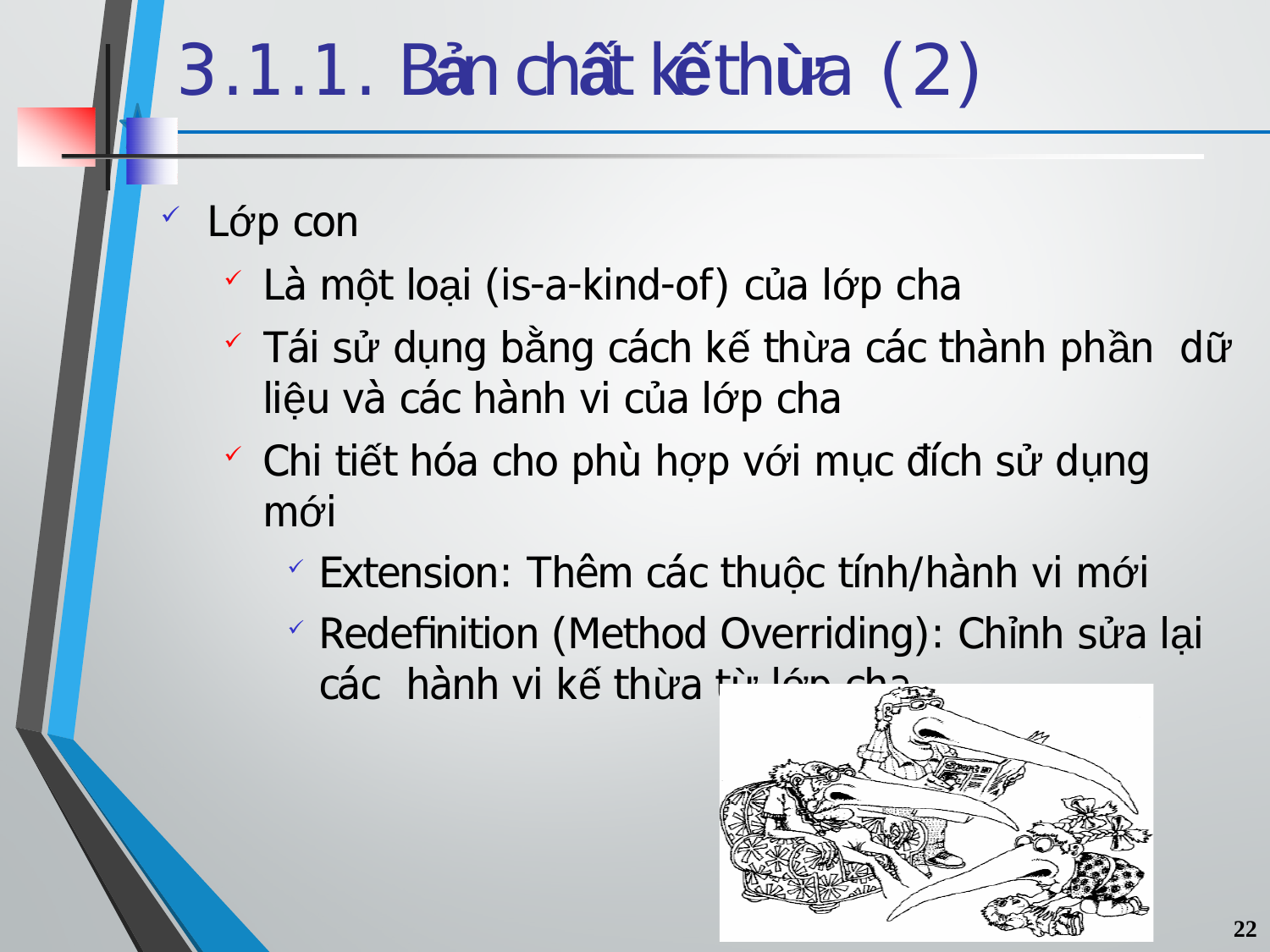

# 3.1.1. Bản chất kế thừa (2)

Lớp con
Là một loại (is-a-kind-of) của lớp cha
Tái sử dụng bằng cách kế thừa các thành phần  dữ liệu và các hành vi của lớp cha
Chi tiết hóa cho phù hợp với mục đích sử dụng  mới
Extension: Thêm các thuộc tính/hành vi mới
Redefinition (Method Overriding): Chỉnh sửa lại các  hành vi kế thừa từ lớp cha

22